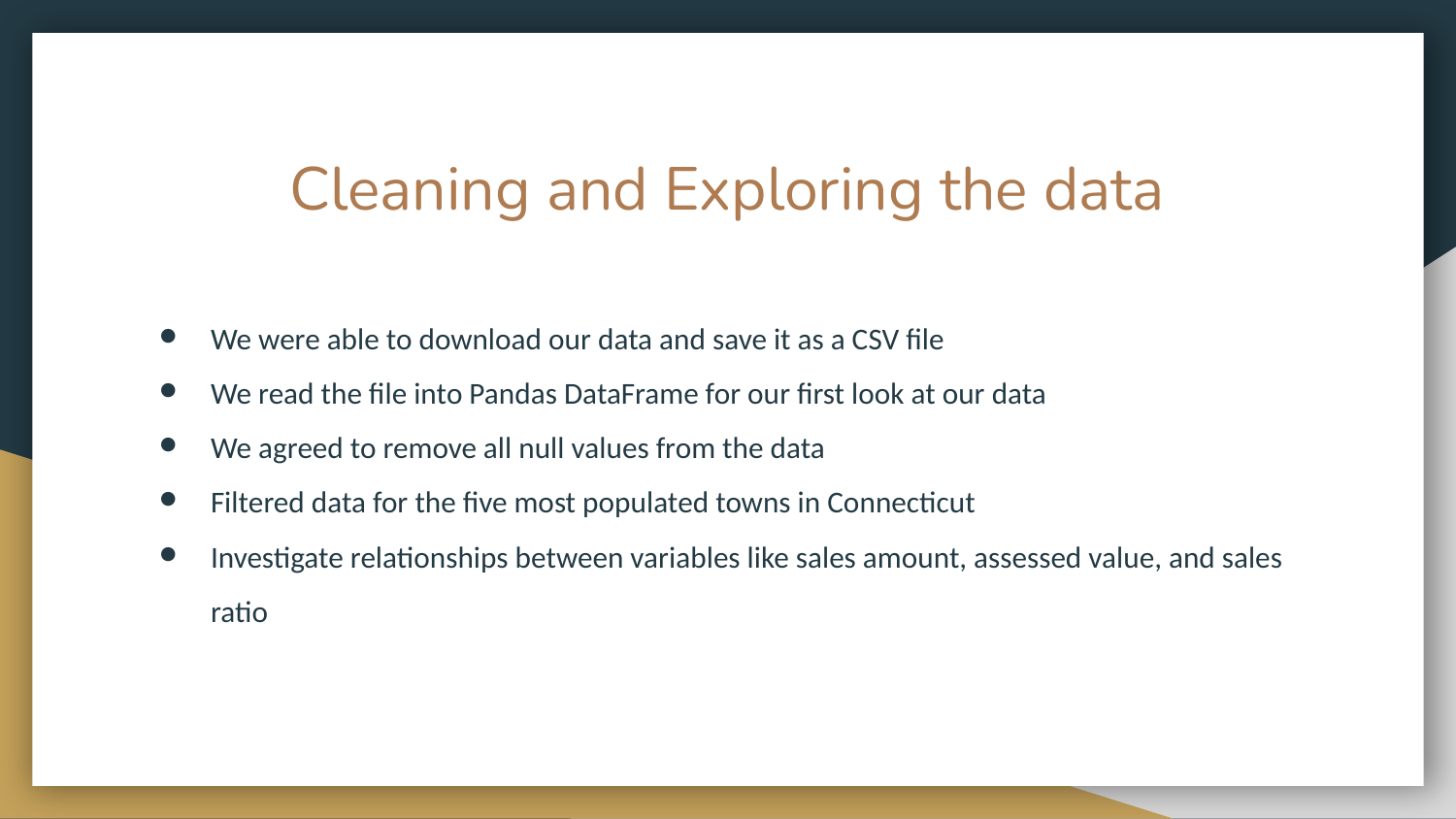

# Cleaning and Exploring the data
We were able to download our data and save it as a CSV file
We read the file into Pandas DataFrame for our first look at our data
We agreed to remove all null values from the data
Filtered data for the five most populated towns in Connecticut
Investigate relationships between variables like sales amount, assessed value, and sales ratio